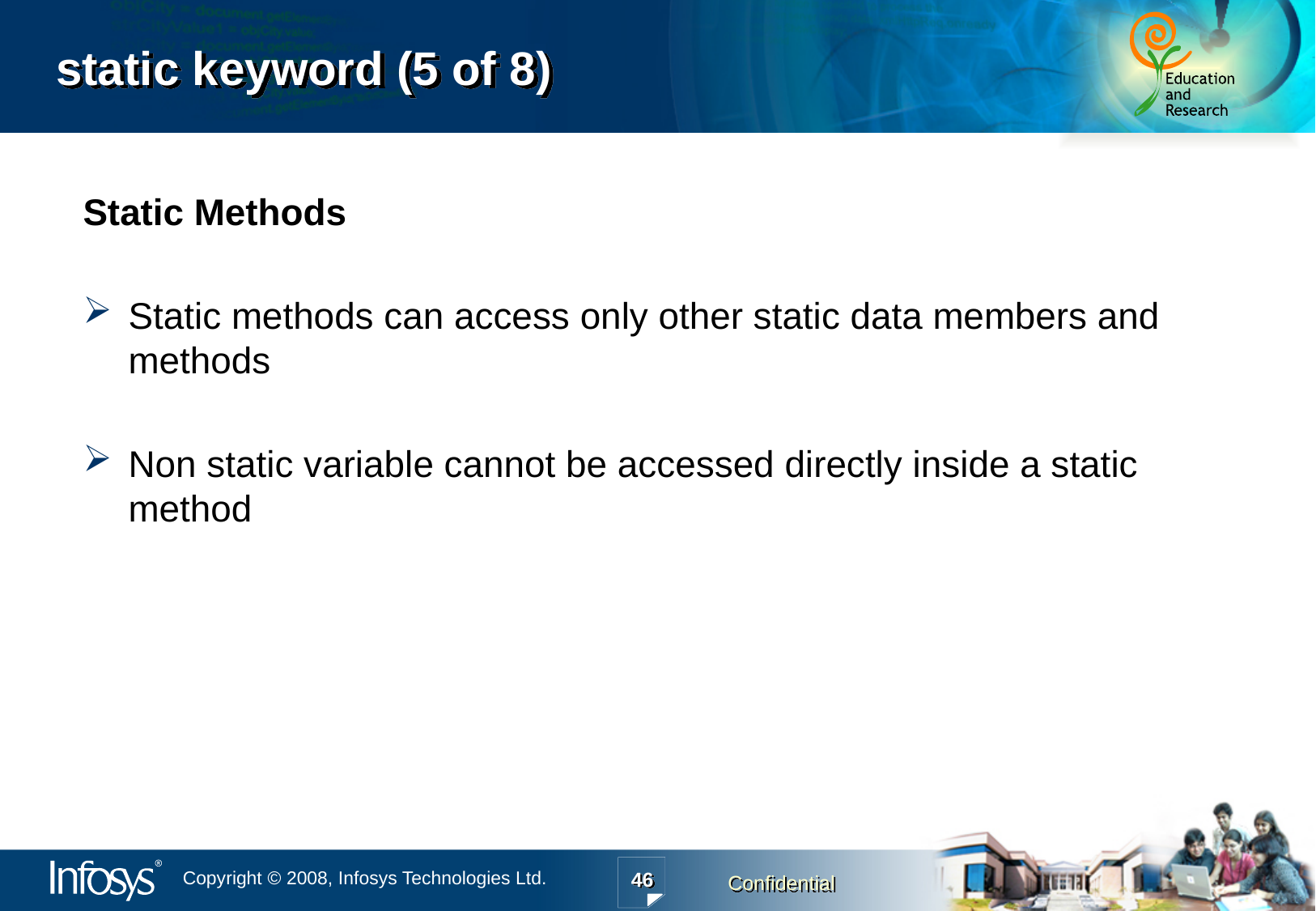

# static keyword (5 of 8)
Static Methods

Static methods can access only other static data members and methods

Non static variable cannot be accessed directly inside a static method

46